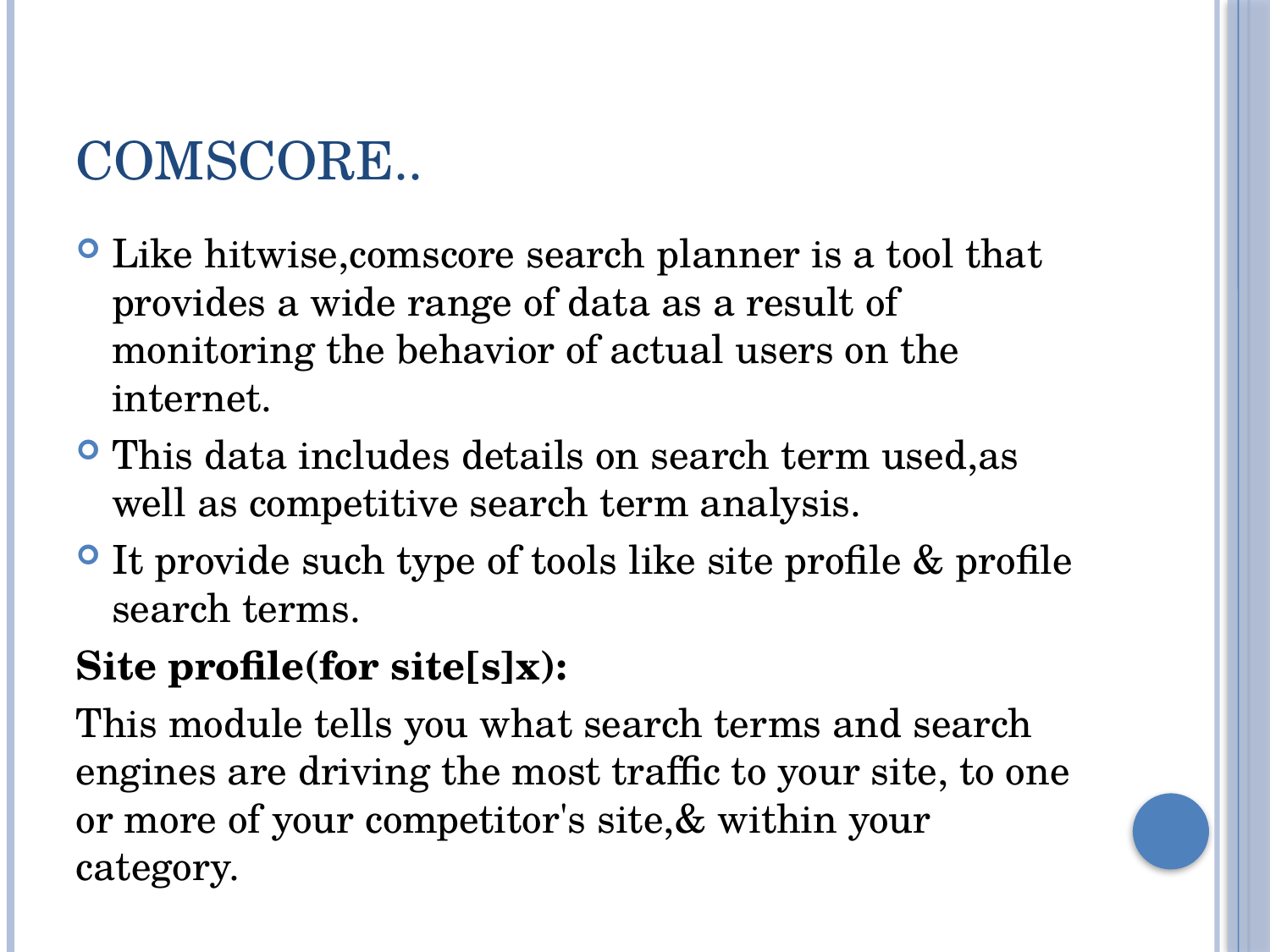

# Comscore..
Like hitwise,comscore search planner is a tool that provides a wide range of data as a result of monitoring the behavior of actual users on the internet.
This data includes details on search term used,as well as competitive search term analysis.
It provide such type of tools like site profile & profile search terms.
Site profile(for site[s]x):
This module tells you what search terms and search engines are driving the most traffic to your site, to one or more of your competitor's site,& within your category.